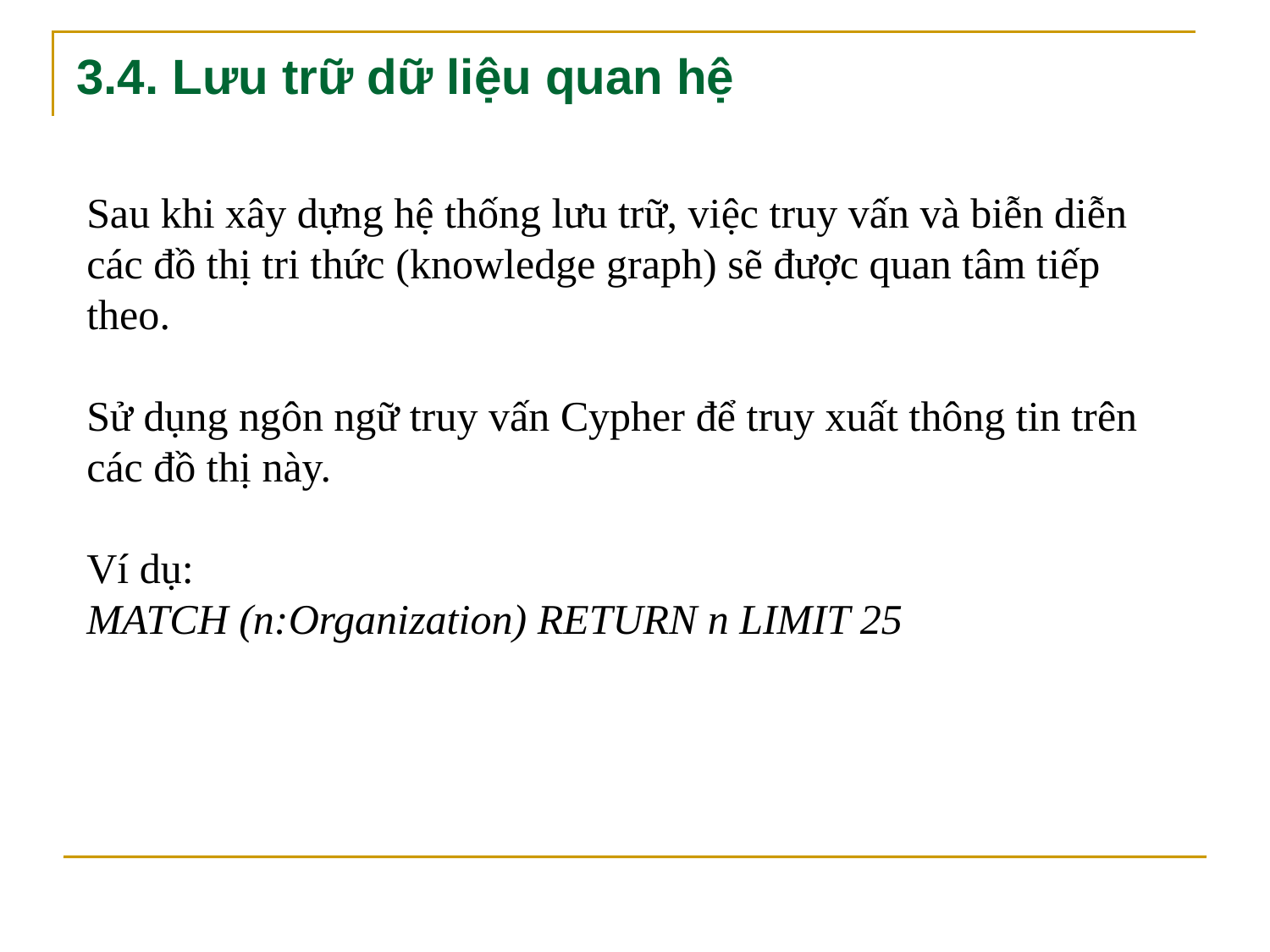

# 3.4. Lưu trữ dữ liệu quan hệ
Sau khi xây dựng hệ thống lưu trữ, việc truy vấn và biễn diễn
các đồ thị tri thức (knowledge graph) sẽ được quan tâm tiếp
theo.

Sử dụng ngôn ngữ truy vấn Cypher để truy xuất thông tin trên
các đồ thị này.

Ví dụ:
MATCH (n:Organization) RETURN n LIMIT 25
20